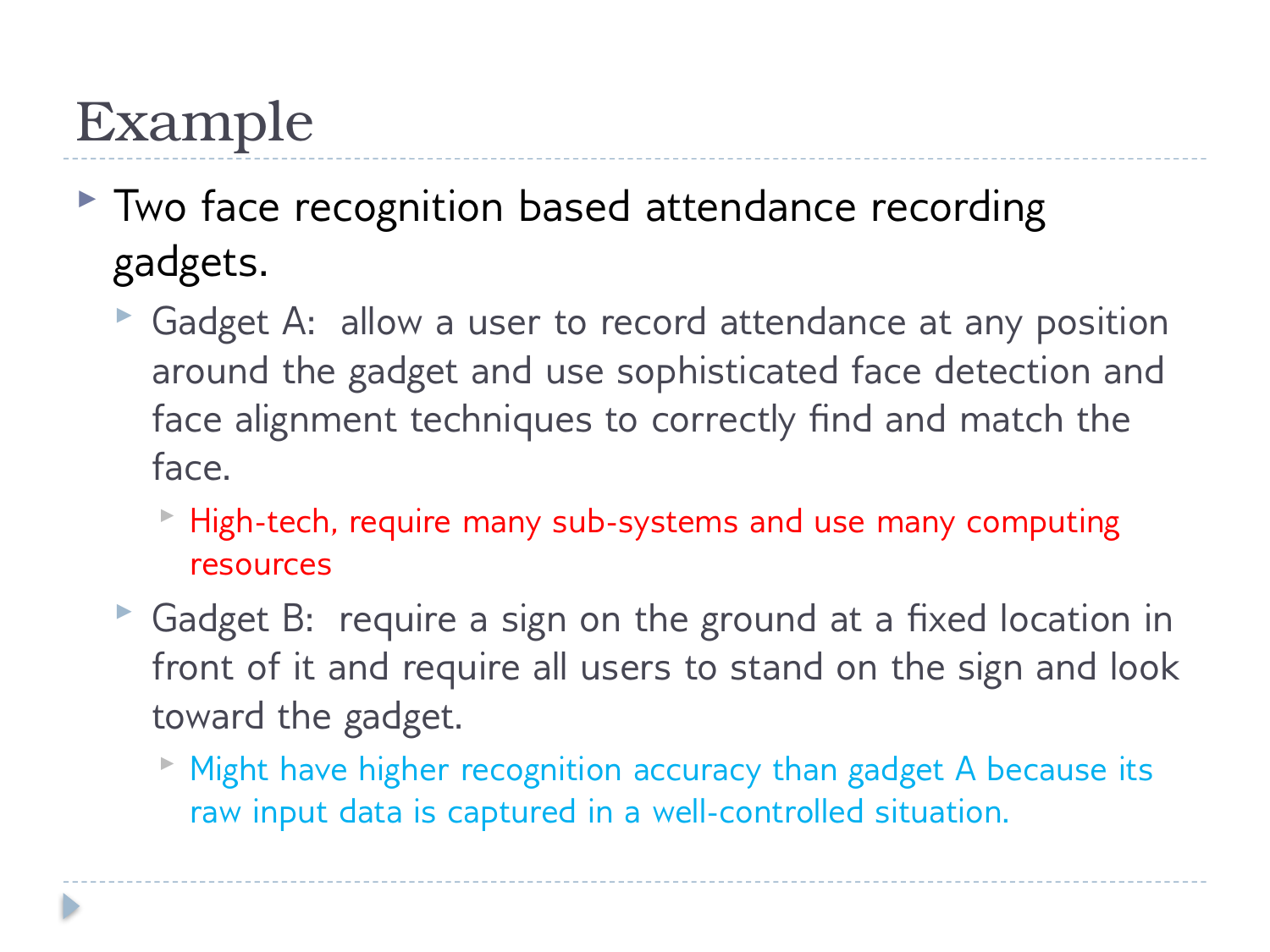

# Example
Two face recognition based attendance recording gadgets.
Gadget A:  allow a user to record attendance at any position around the gadget and use sophisticated face detection and face alignment techniques to correctly find and match the face.
High-tech, require many sub-systems and use many computing resources
Gadget B:  require a sign on the ground at a fixed location in front of it and require all users to stand on the sign and look toward the gadget.
Might have higher recognition accuracy than gadget A because its raw input data is captured in a well-controlled situation.